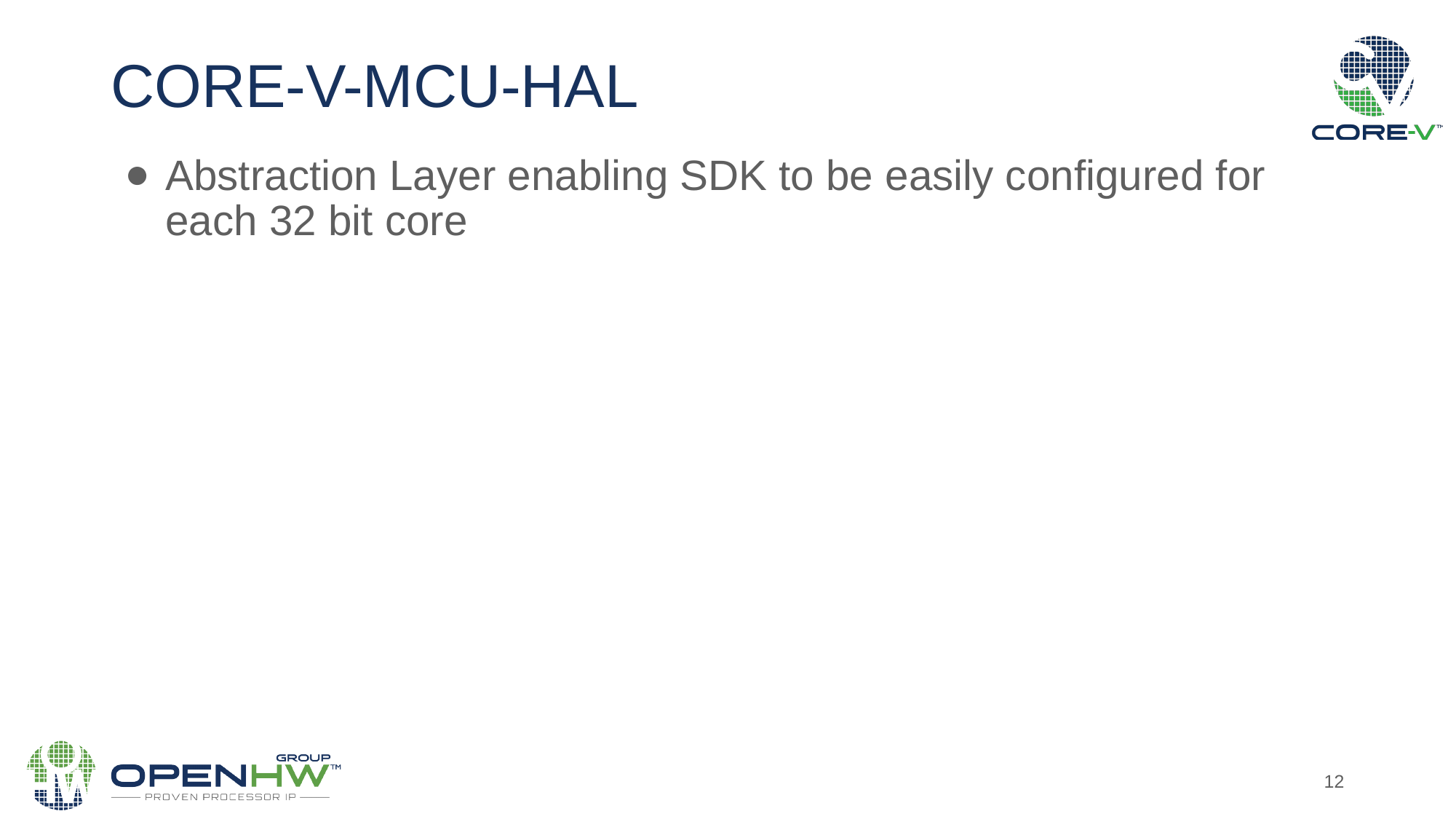

# CORE-V-MCU-HAL
Abstraction Layer enabling SDK to be easily configured for each 32 bit core

12